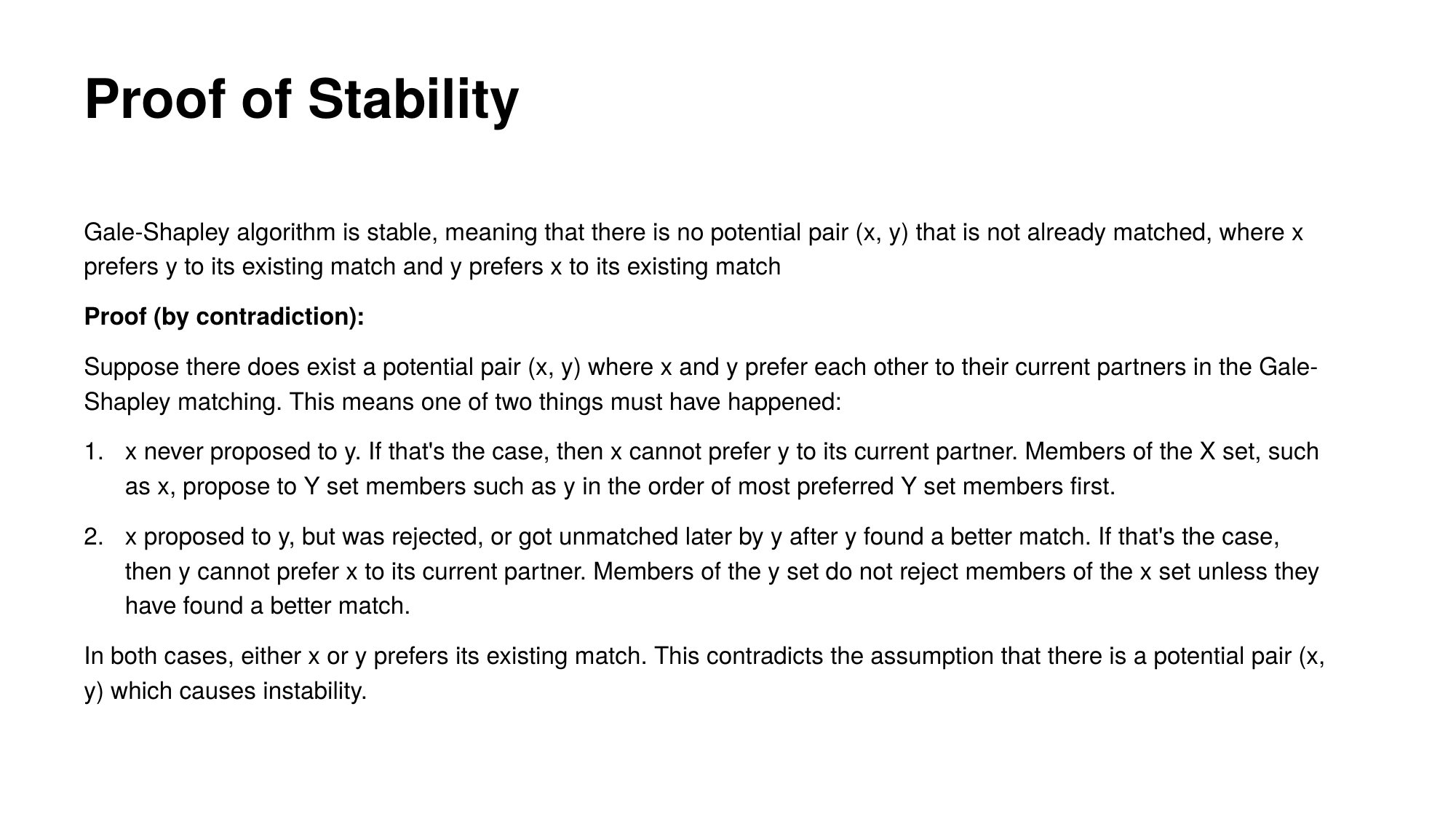

# Proof of Stability
Gale-Shapley algorithm is stable, meaning that there is no potential pair (x, y) that is not already matched, where x prefers y to its existing match and y prefers x to its existing match
Proof (by contradiction):
Suppose there does exist a potential pair (x, y) where x and y prefer each other to their current partners in the Gale-Shapley matching. This means one of two things must have happened:
x never proposed to y. If that's the case, then x cannot prefer y to its current partner. Members of the X set, such as x, propose to Y set members such as y in the order of most preferred Y set members first.
x proposed to y, but was rejected, or got unmatched later by y after y found a better match. If that's the case, then y cannot prefer x to its current partner. Members of the y set do not reject members of the x set unless they have found a better match.
In both cases, either x or y prefers its existing match. This contradicts the assumption that there is a potential pair (x, y) which causes instability.